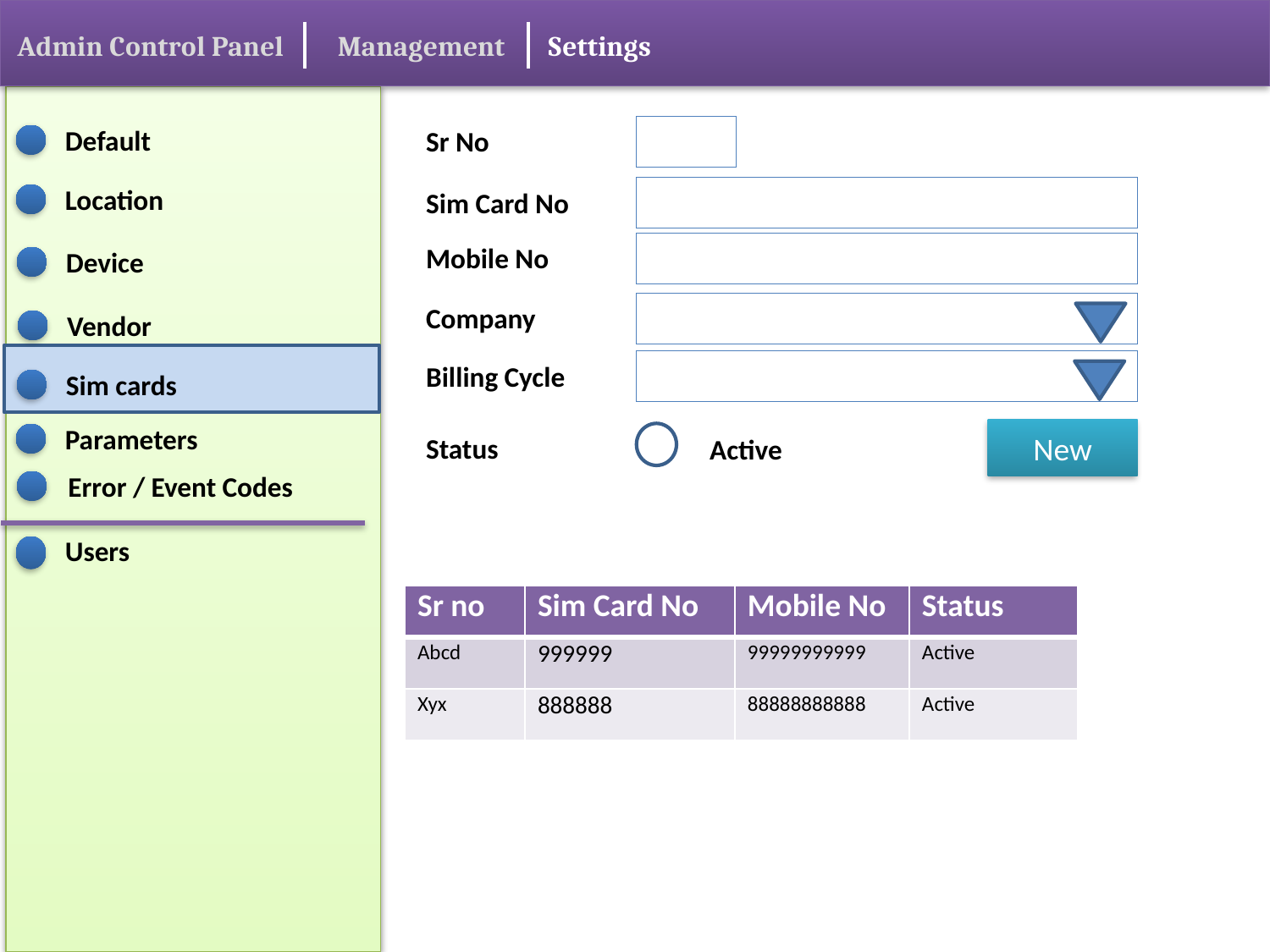

Admin Control Panel
Management
Settings

Default
Sr No

Location

Sim Card No

Mobile No
Device

Company
Vendor

Billing Cycle

Sim cards

Parameters
New

Status
Active
Error / Event Codes

Users

| Sr no | Sim Card No | Mobile No | Status |
| --- | --- | --- | --- |
| Abcd | 999999 | 99999999999 | Active |
| Xyx | 888888 | 88888888888 | Active |